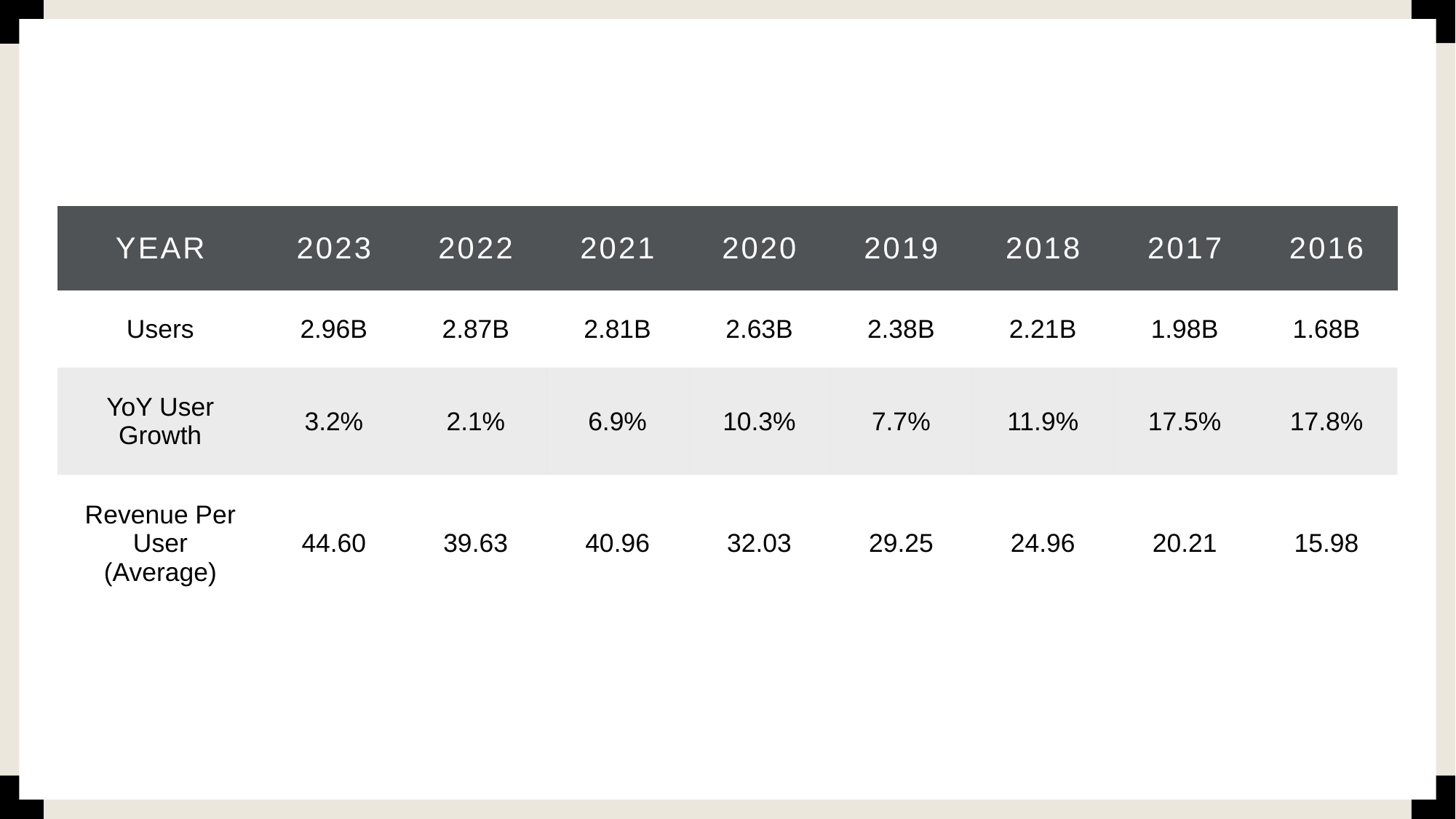

| Year | 2023 | 2022 | 2021 | 2020 | 2019 | 2018 | 2017 | 2016 |
| --- | --- | --- | --- | --- | --- | --- | --- | --- |
| Users | 2.96B | 2.87B | 2.81B | 2.63B | 2.38B | 2.21B | 1.98B | 1.68B |
| YoY User Growth | 3.2% | 2.1% | 6.9% | 10.3% | 7.7% | 11.9% | 17.5% | 17.8% |
| Revenue Per User (Average) | 44.60 | 39.63 | 40.96 | 32.03 | 29.25 | 24.96 | 20.21 | 15.98 |